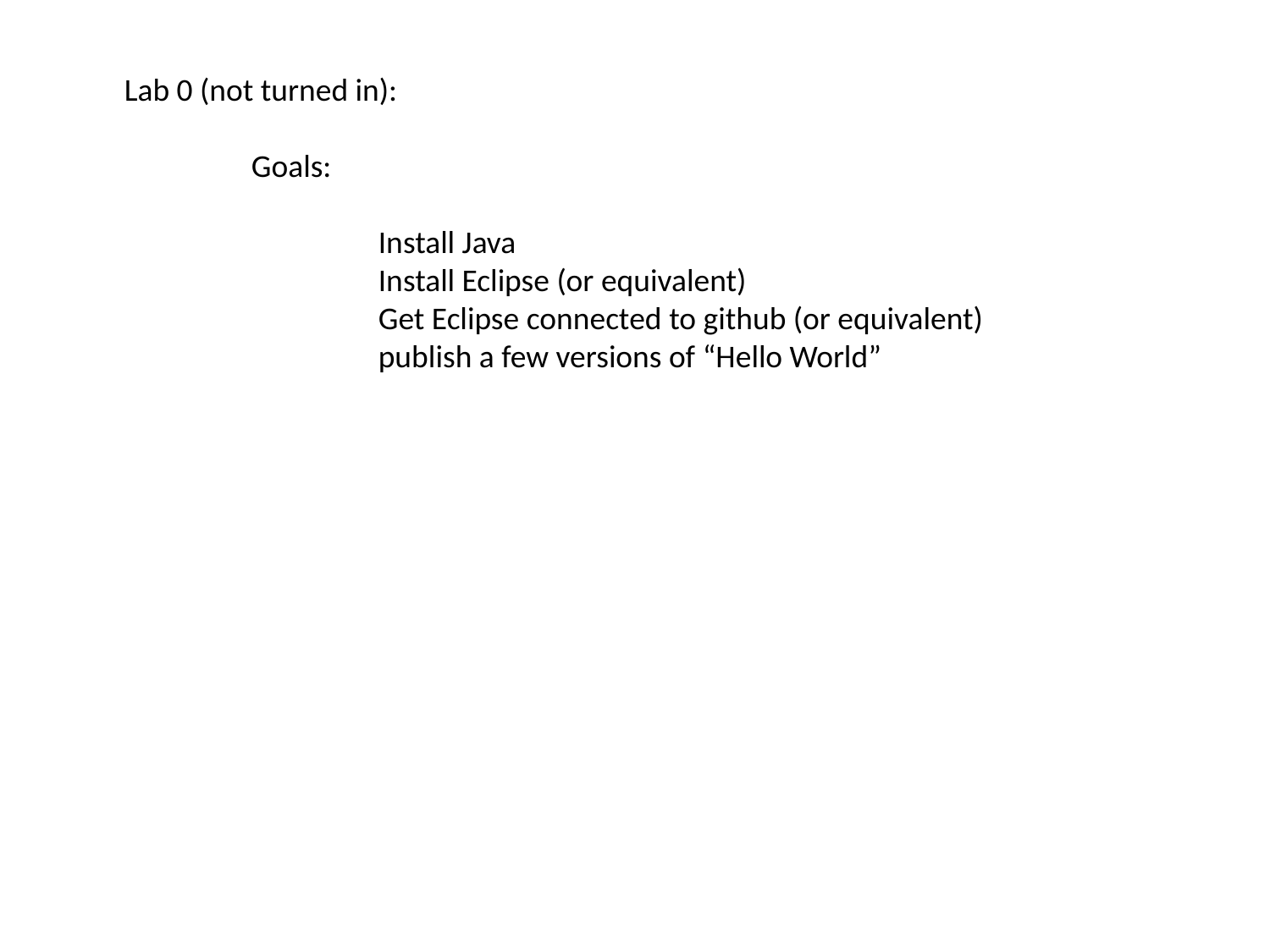

Lab 0 (not turned in):

	Goals:

		Install Java
		Install Eclipse (or equivalent)
		Get Eclipse connected to github (or equivalent)
		publish a few versions of “Hello World”